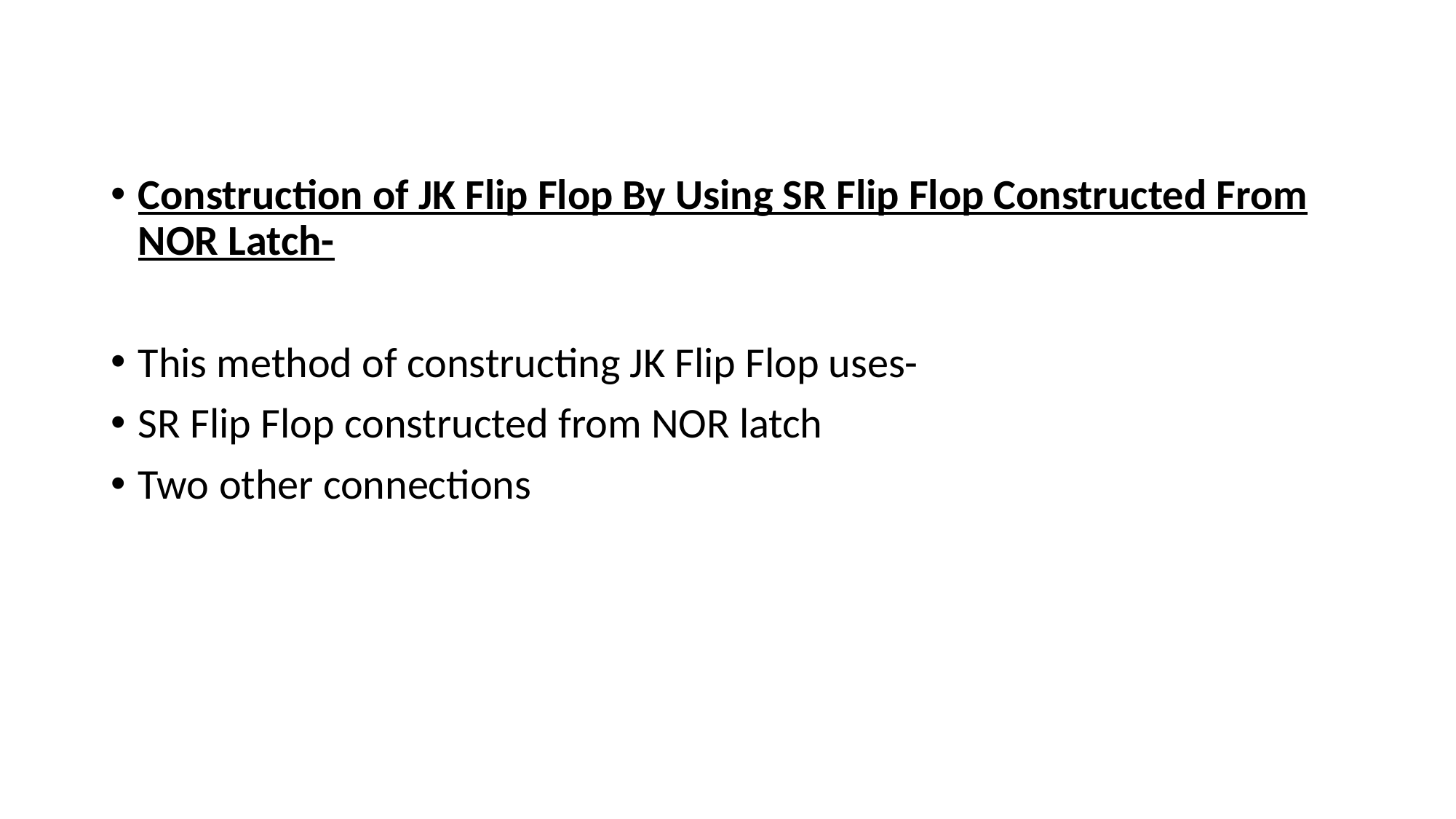

Construction of JK Flip Flop By Using SR Flip Flop Constructed From NOR Latch-

This method of constructing JK Flip Flop uses-
SR Flip Flop constructed from NOR latch
Two other connections